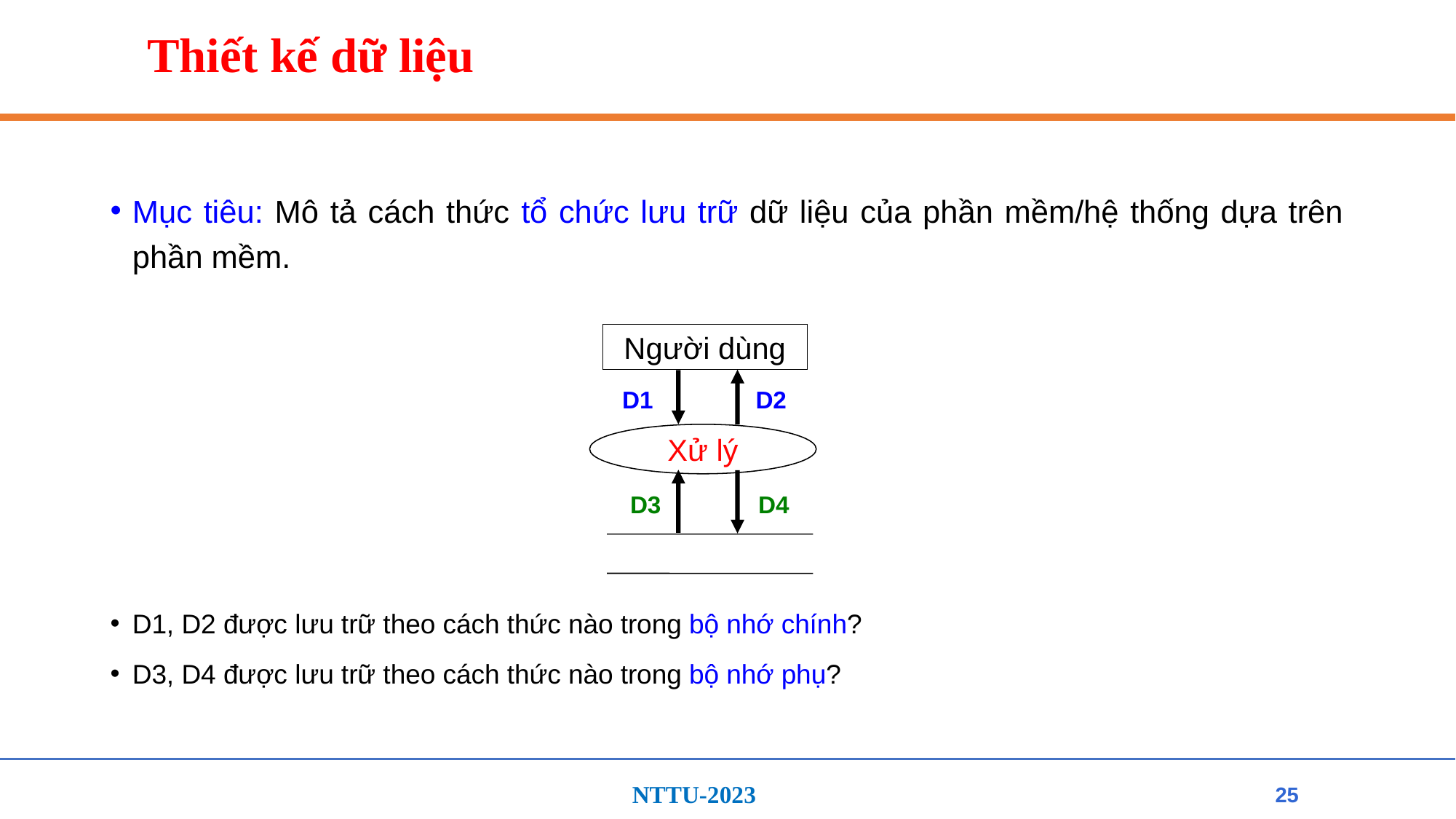

# Thiết kế dữ liệu
Mục tiêu: Mô tả cách thức tổ chức lưu trữ dữ liệu của phần mềm/hệ thống dựa trên phần mềm.

D1, D2 được lưu trữ theo cách thức nào trong bộ nhớ chính?
D3, D4 được lưu trữ theo cách thức nào trong bộ nhớ phụ?
Người dùng

D1
D2
Xử lý

D3
D4

25